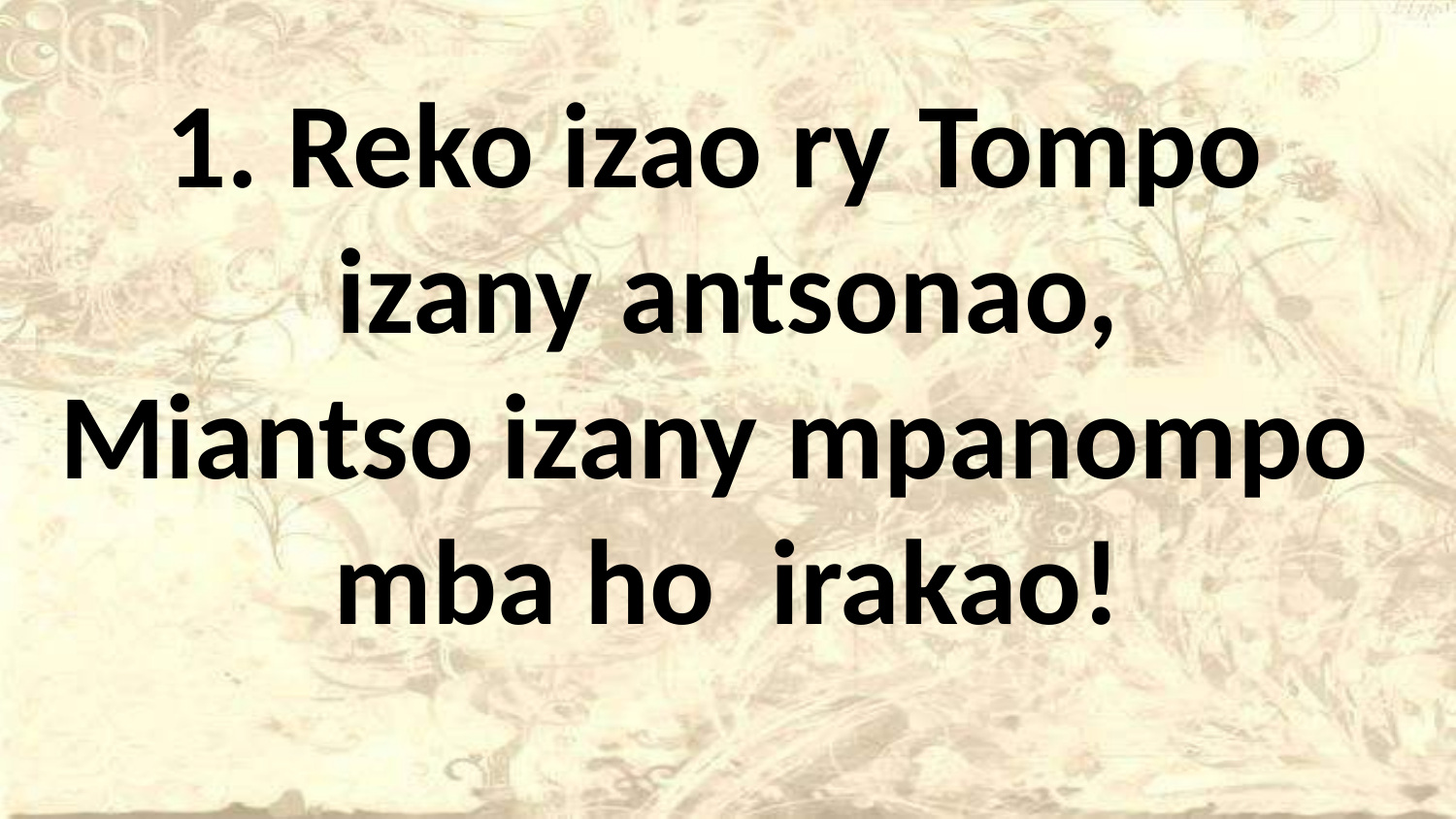

Reko izao ry Tompo
izany antsonao,
Miantso izany mpanompo
mba ho  irakao!